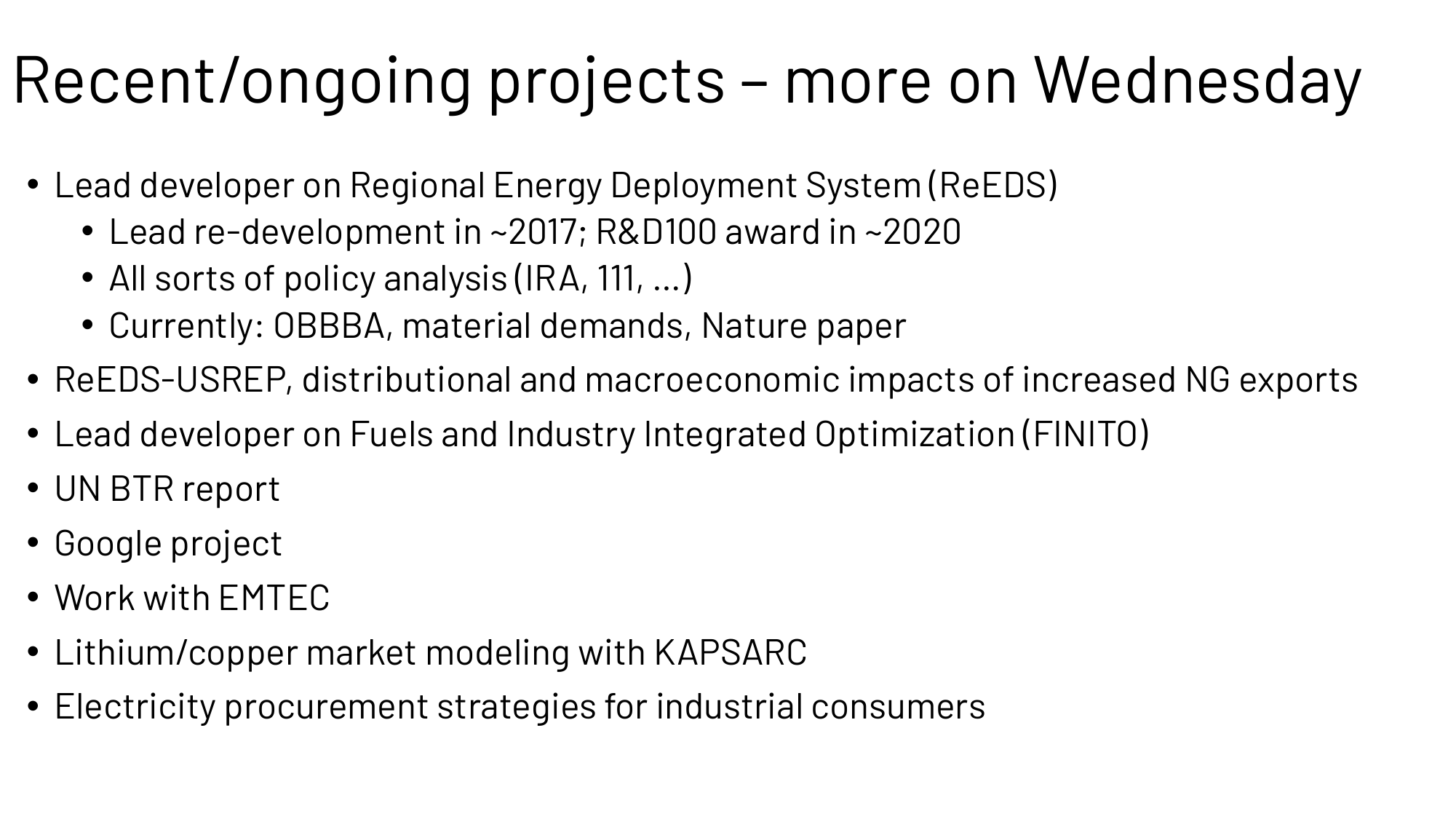

# Recent/ongoing projects – more on Wednesday
Lead developer on Regional Energy Deployment System (ReEDS)
Lead re-development in ~2017; R&D100 award in ~2020
All sorts of policy analysis (IRA, 111, …)
Currently: OBBBA, material demands, Nature paper
ReEDS-USREP, distributional and macroeconomic impacts of increased NG exports
Lead developer on Fuels and Industry Integrated Optimization (FINITO)
UN BTR report
Google project
Work with EMTEC
Lithium/copper market modeling with KAPSARC
Electricity procurement strategies for industrial consumers